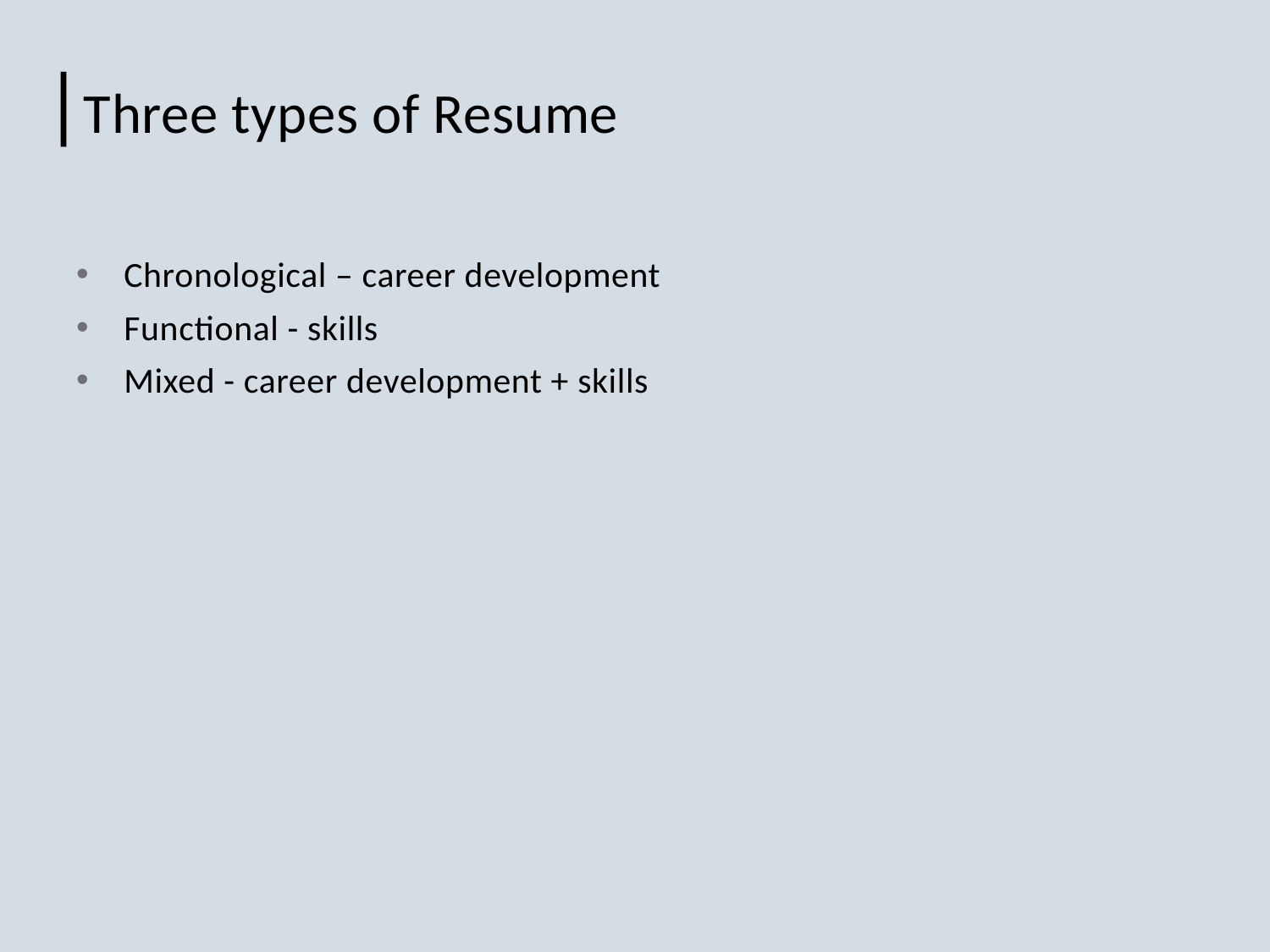

|Three types of Resume

Chronological – career development
Functional - skills
Mixed - career development + skills